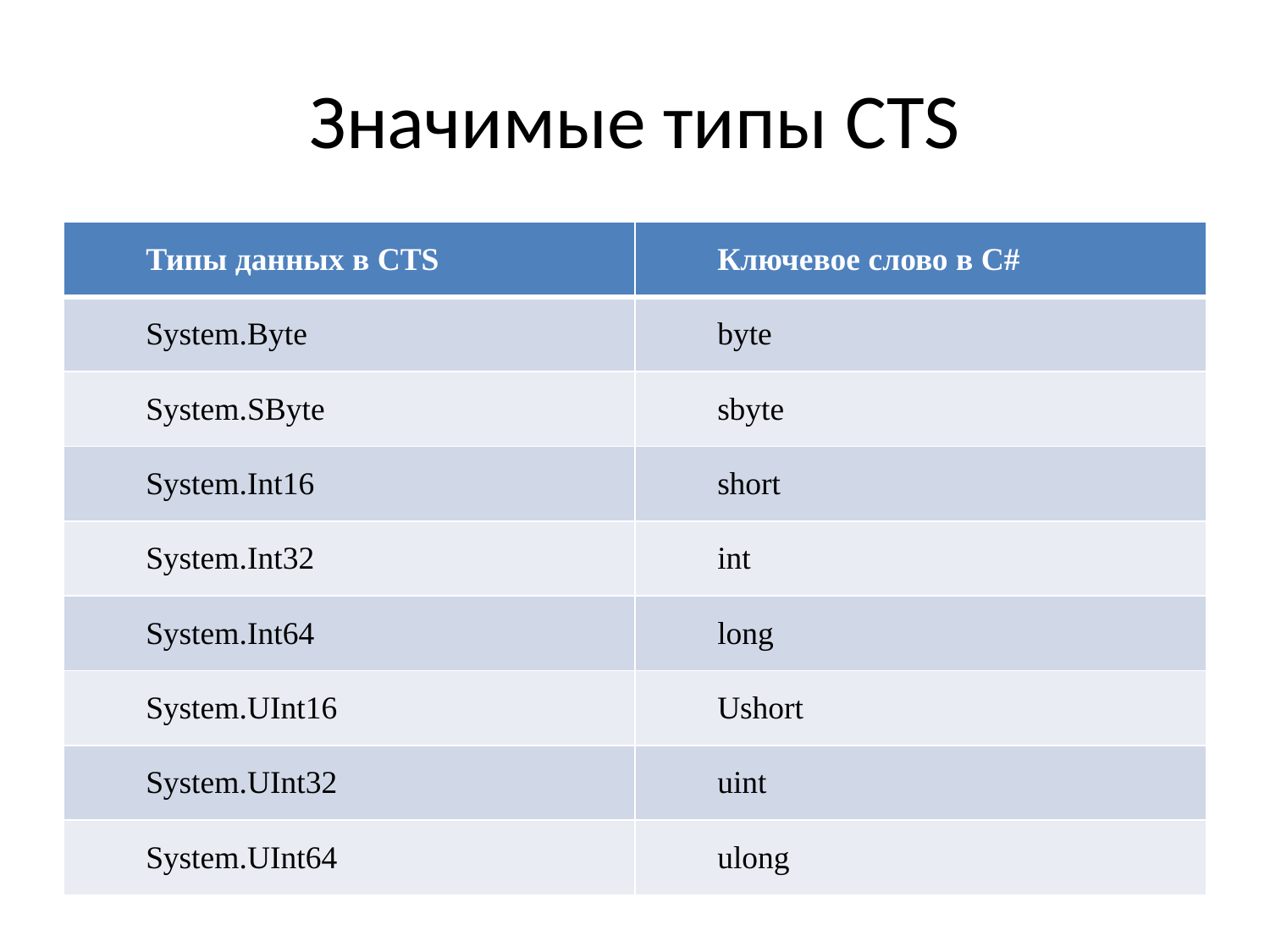

# Значимые типы CTS
| Типы данных в CTS | Ключевое слово в C# |
| --- | --- |
| System.Byte | byte |
| System.SByte | sbyte |
| System.Int16 | short |
| System.Int32 | int |
| System.Int64 | long |
| System.UInt16 | Ushort |
| System.UInt32 | uint |
| System.UInt64 | ulong |